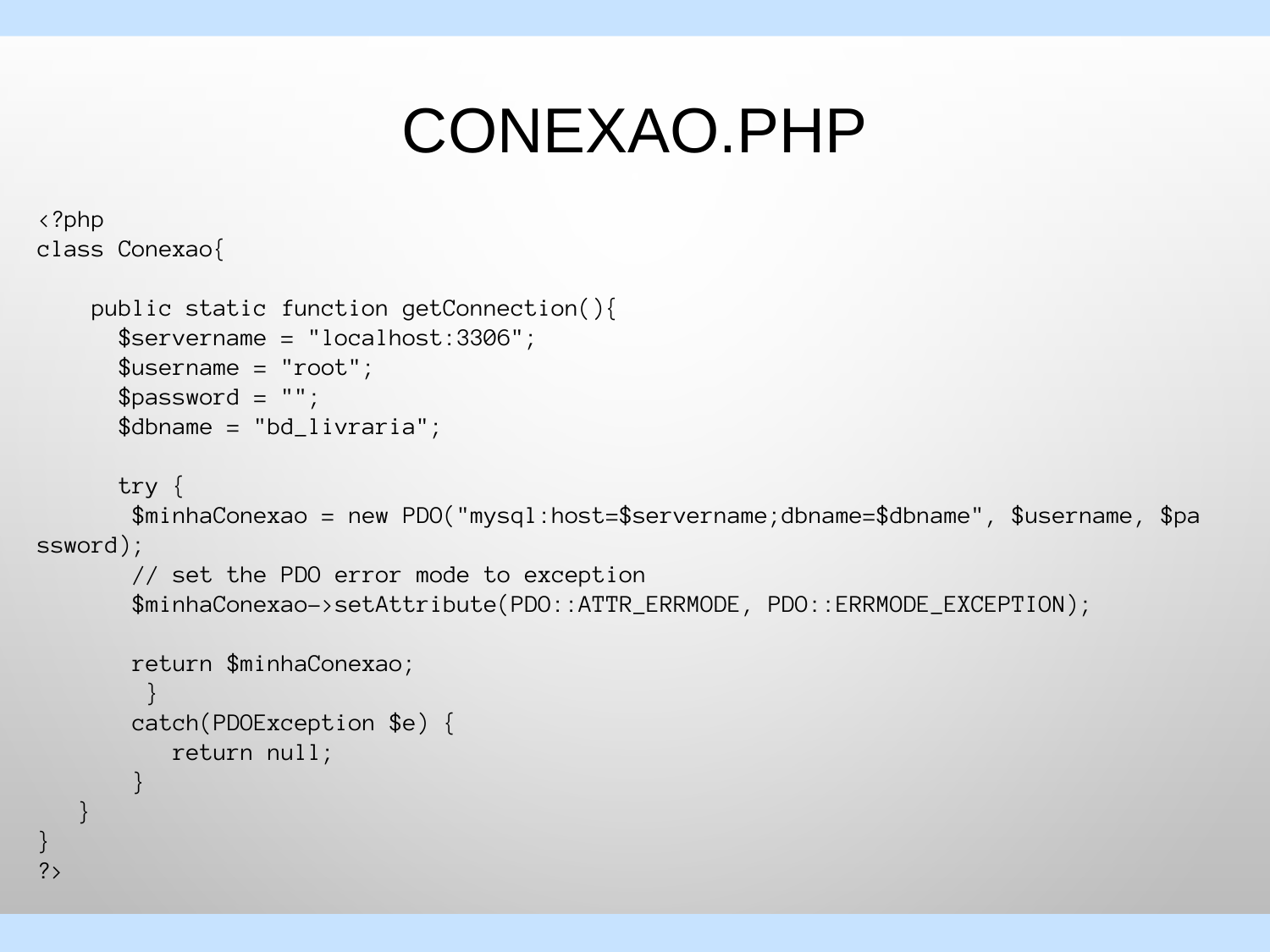

# Conexao.php
<?php
class Conexao{

    public static function getConnection(){
      $servername = "localhost:3306";
      $username = "root";
      $password = "";
      $dbname = "bd_livraria";

      try {
       $minhaConexao = new PDO("mysql:host=$servername;dbname=$dbname", $username, $password);
       // set the PDO error mode to exception
       $minhaConexao->setAttribute(PDO::ATTR_ERRMODE, PDO::ERRMODE_EXCEPTION);

       return $minhaConexao;
        }
       catch(PDOException $e) {
          return null;
       }
   }
}
?>